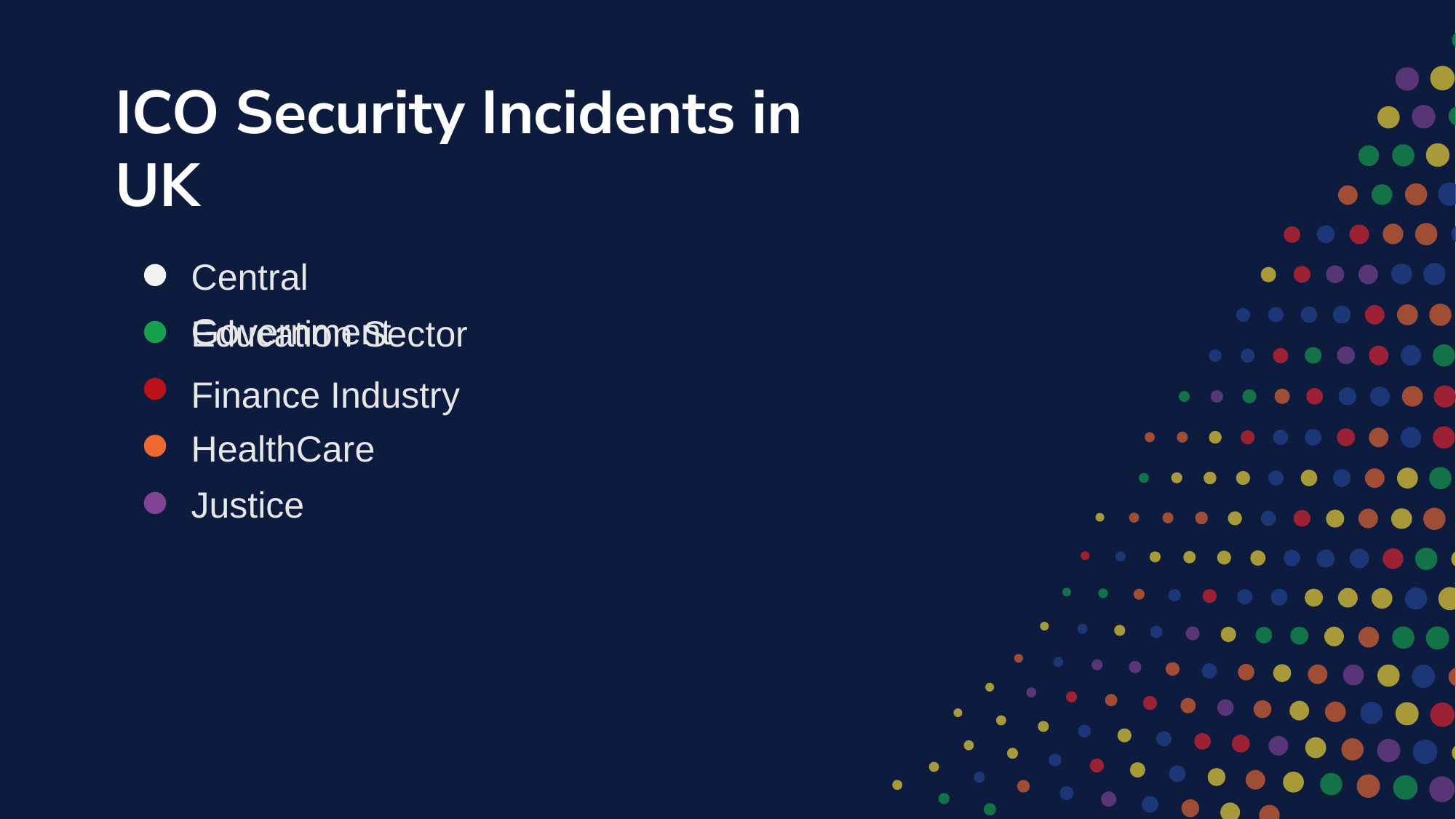

ICO Security Incidents in UK
Central Government

Education Sector

Finance Industry

HealthCare

Justice